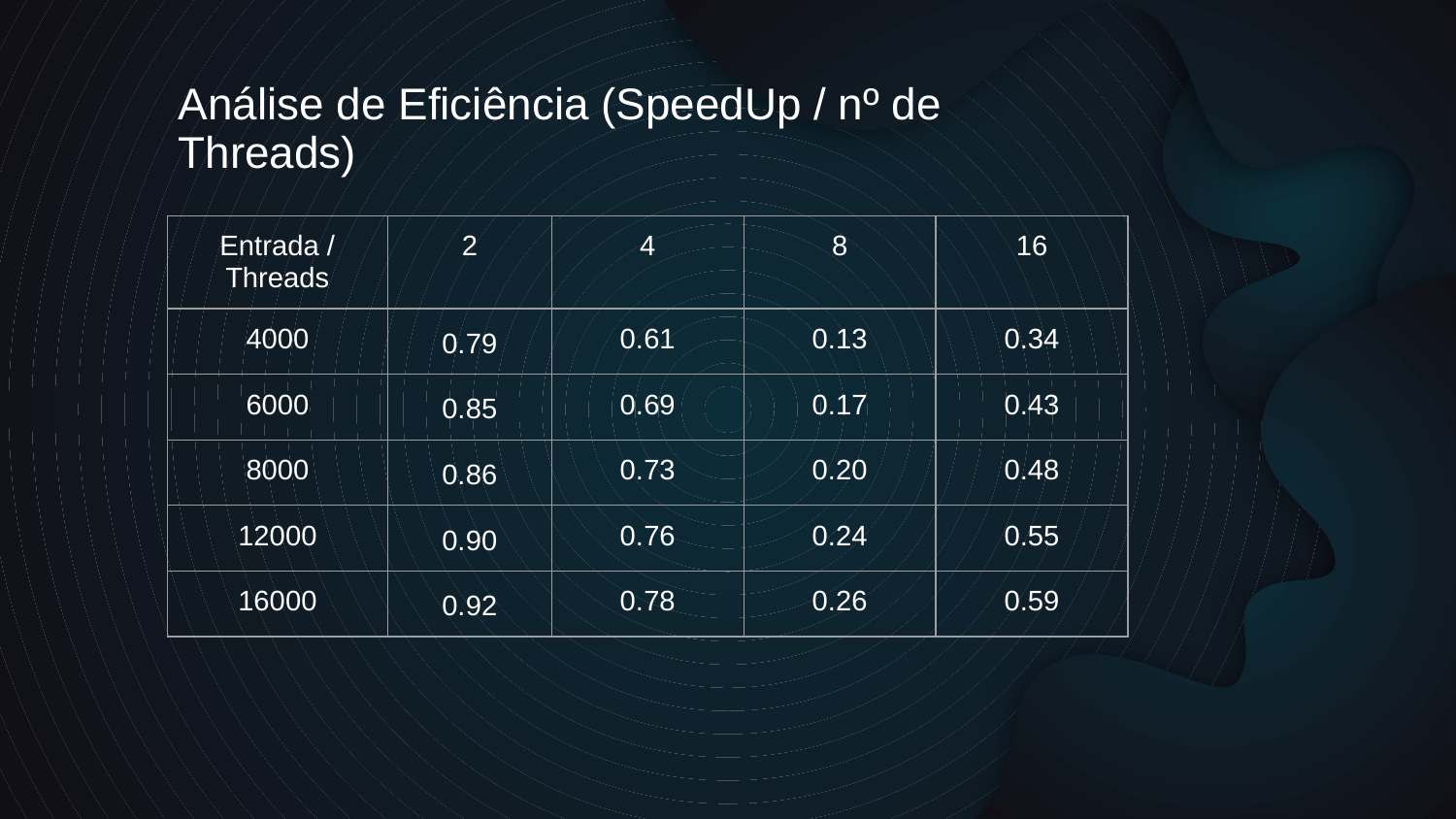

# Análise de Eficiência (SpeedUp / nº de Threads)
| Entrada / Threads | 2 | 4 | 8 | 16 |
| --- | --- | --- | --- | --- |
| 4000 | 0.79 | 0.61 | 0.13 | 0.34 |
| 6000 | 0.85 | 0.69 | 0.17 | 0.43 |
| 8000 | 0.86 | 0.73 | 0.20 | 0.48 |
| 12000 | 0.90 | 0.76 | 0.24 | 0.55 |
| 16000 | 0.92 | 0.78 | 0.26 | 0.59 |